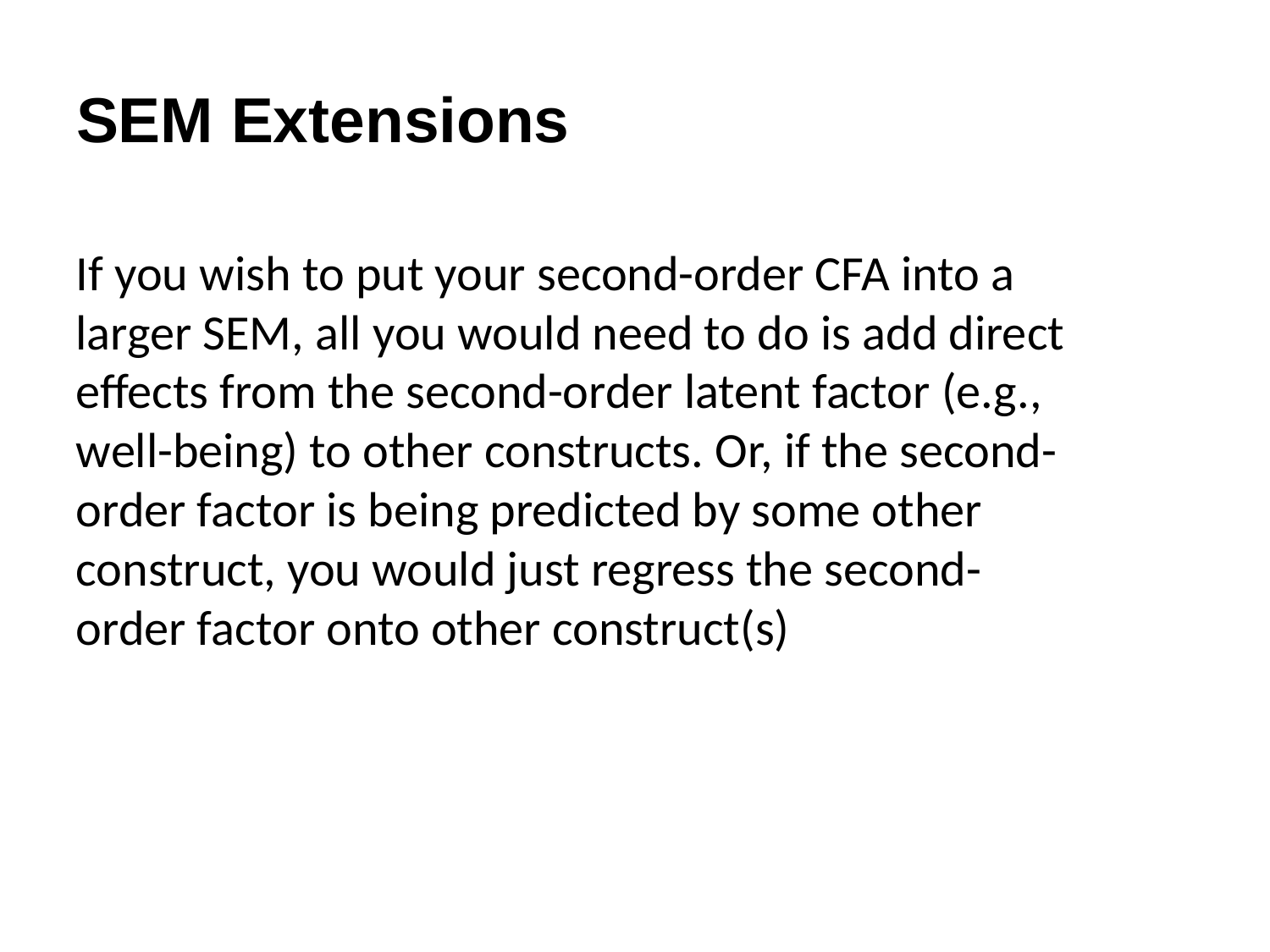

# SEM Extensions
If you wish to put your second-order CFA into a larger SEM, all you would need to do is add direct effects from the second-order latent factor (e.g., well-being) to other constructs. Or, if the second-order factor is being predicted by some other construct, you would just regress the second-order factor onto other construct(s)